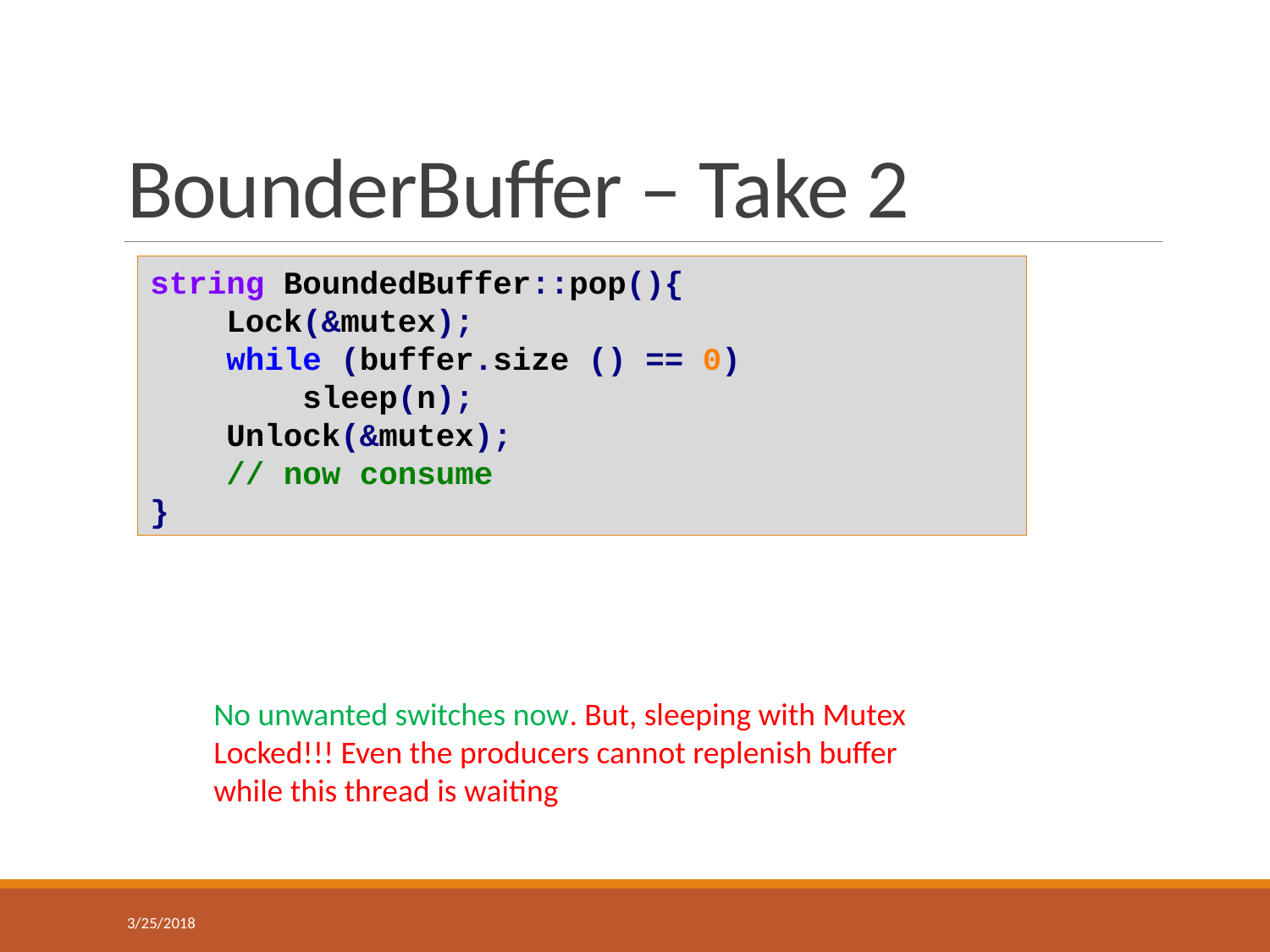

# BounderBuffer – Take 2
string BoundedBuffer::pop(){
    Lock(&mutex);
    while (buffer.size () == 0)
        sleep(n);
    Unlock(&mutex);
    // now consume
}
No unwanted switches now. But, sleeping with Mutex Locked!!! Even the producers cannot replenish buffer while this thread is waiting
3/25/2018